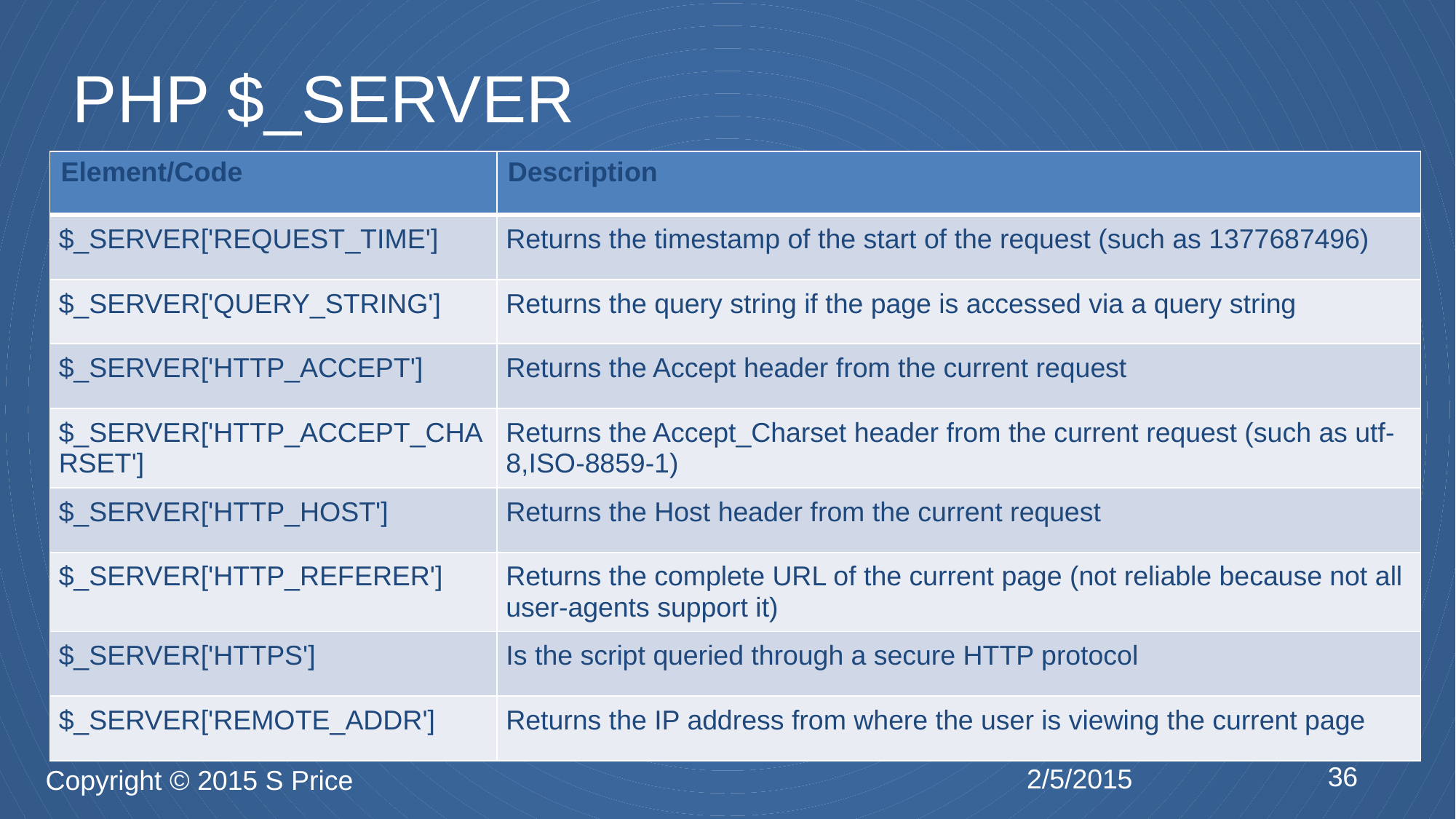

# PHP $_SERVER
| Element/Code | Description |
| --- | --- |
| $\_SERVER['REQUEST\_TIME'] | Returns the timestamp of the start of the request (such as 1377687496) |
| $\_SERVER['QUERY\_STRING'] | Returns the query string if the page is accessed via a query string |
| $\_SERVER['HTTP\_ACCEPT'] | Returns the Accept header from the current request |
| $\_SERVER['HTTP\_ACCEPT\_CHARSET'] | Returns the Accept\_Charset header from the current request (such as utf-8,ISO-8859-1) |
| $\_SERVER['HTTP\_HOST'] | Returns the Host header from the current request |
| $\_SERVER['HTTP\_REFERER'] | Returns the complete URL of the current page (not reliable because not all user-agents support it) |
| $\_SERVER['HTTPS'] | Is the script queried through a secure HTTP protocol |
| $\_SERVER['REMOTE\_ADDR'] | Returns the IP address from where the user is viewing the current page |

36
2/5/2015
Copyright © 2015 S Price